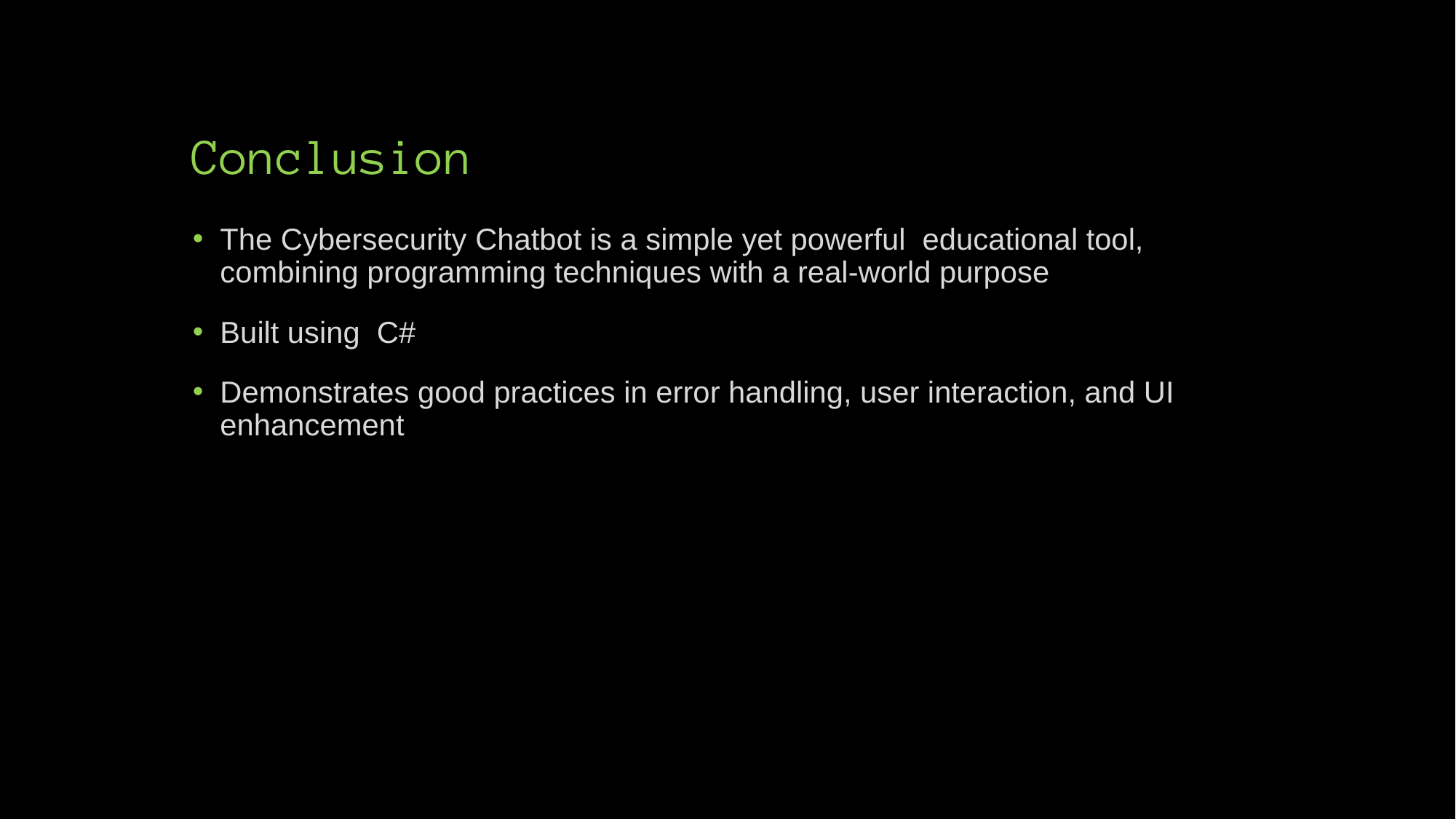

# Conclusion
The Cybersecurity Chatbot is a simple yet powerful  educational tool, combining programming techniques with a real-world purpose
Built using  C#
Demonstrates good practices in error handling, user interaction, and UI enhancement